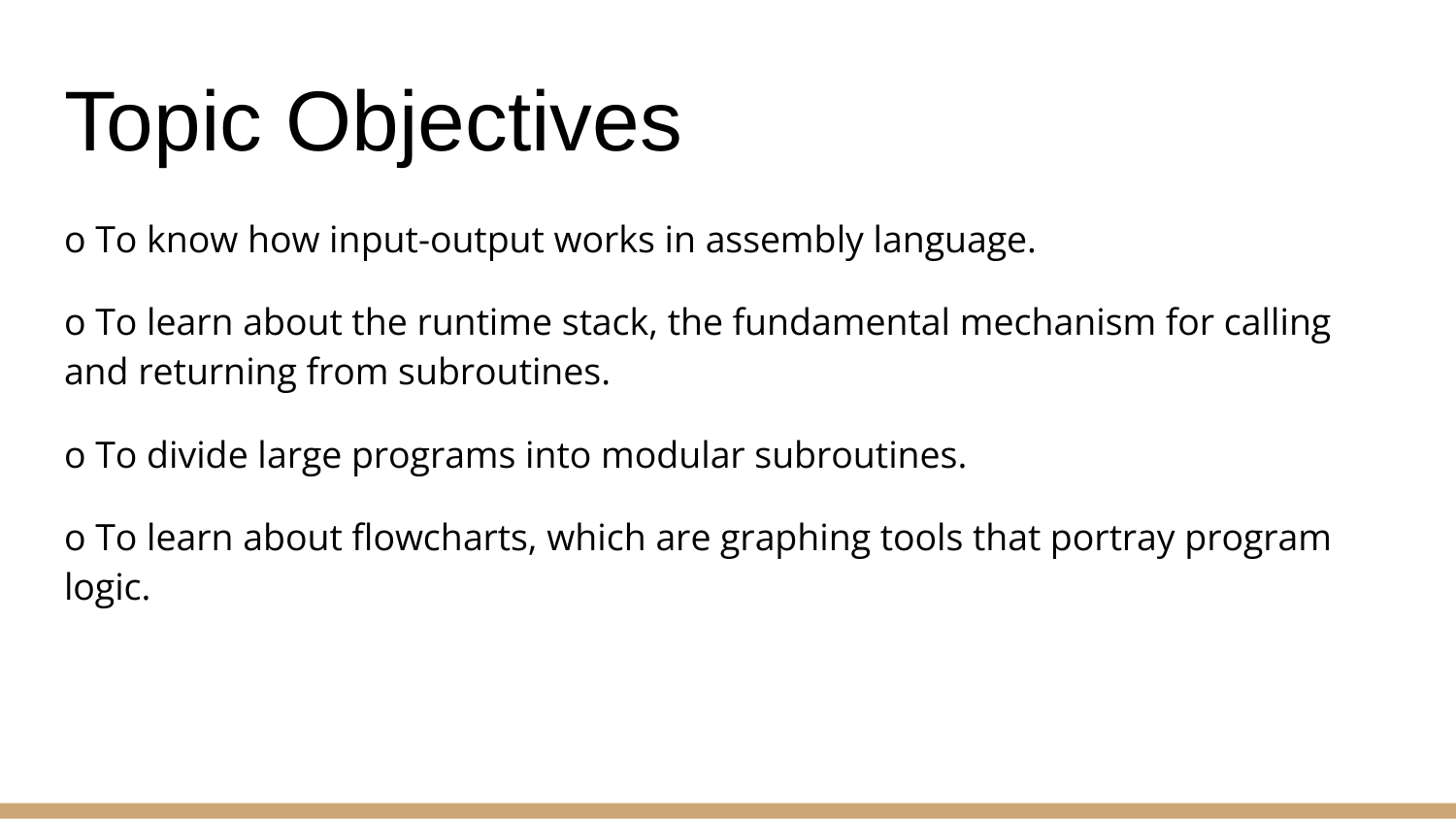

# Topic Objectives
o To know how input-output works in assembly language.
o To learn about the runtime stack, the fundamental mechanism for calling and returning from subroutines.
o To divide large programs into modular subroutines.
o To learn about flowcharts, which are graphing tools that portray program logic.